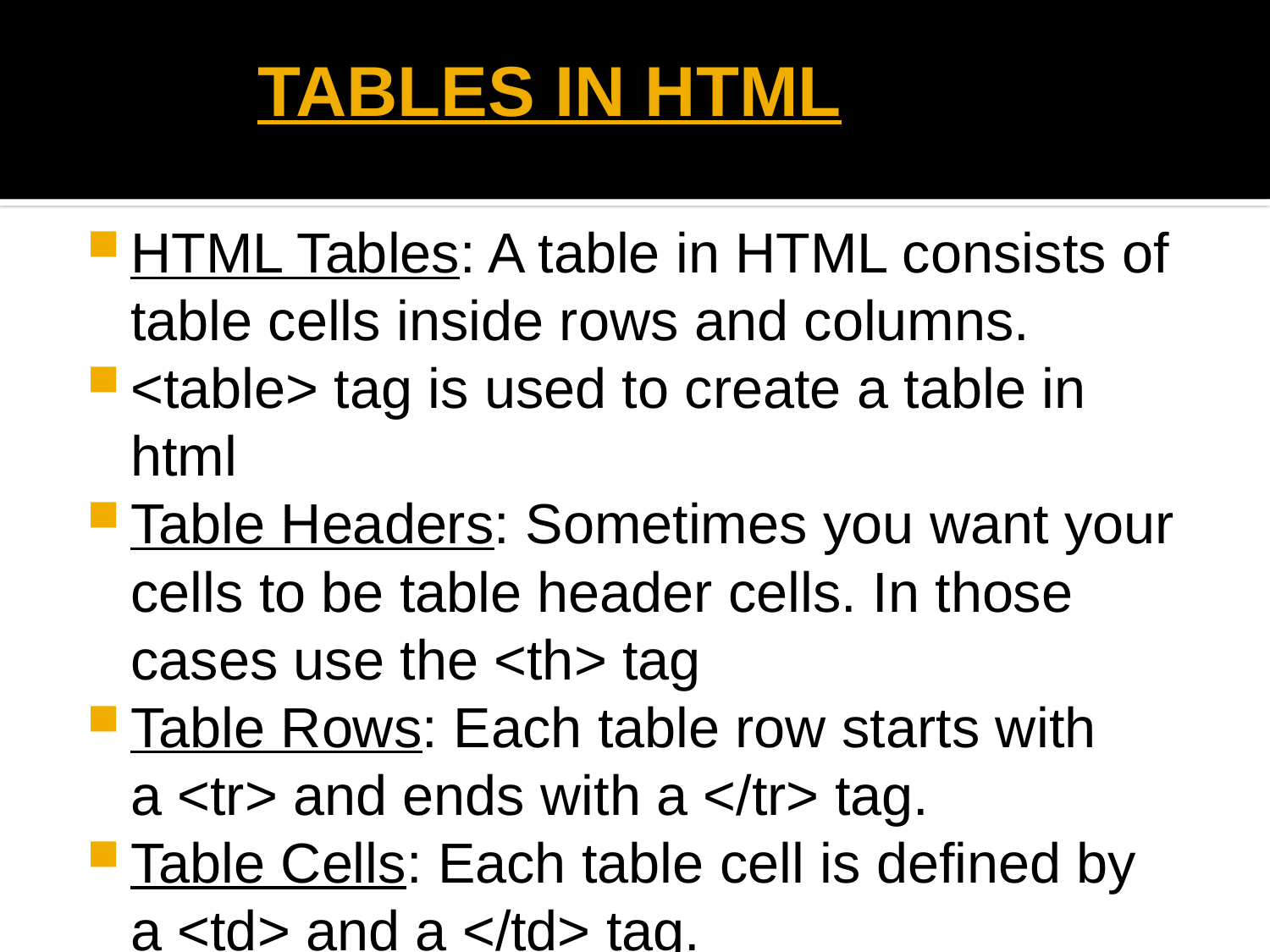

# TABLES IN HTML

HTML Tables: A table in HTML consists of table cells inside rows and columns.
<table> tag is used to create a table in html
Table Headers: Sometimes you want your cells to be table header cells. In those cases use the <th> tag
Table Rows: Each table row starts with a <tr> and ends with a </tr> tag.
Table Cells: Each table cell is defined by a <td> and a </td> tag.